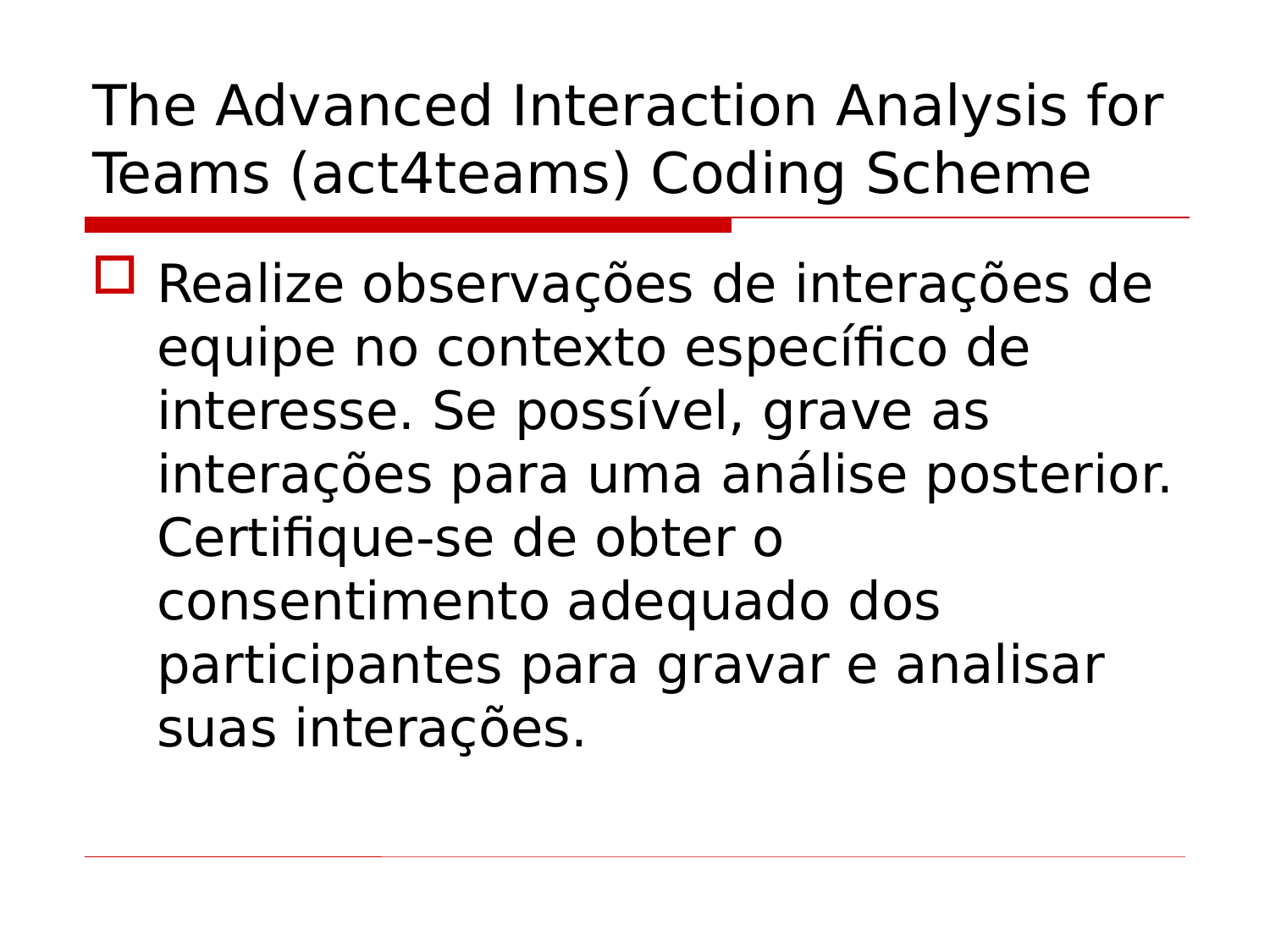

# The Advanced Interaction Analysis for Teams (act4teams) Coding Scheme
Realize observações de interações de equipe no contexto específico de interesse. Se possível, grave as interações para uma análise posterior. Certifique-se de obter o consentimento adequado dos participantes para gravar e analisar suas interações.